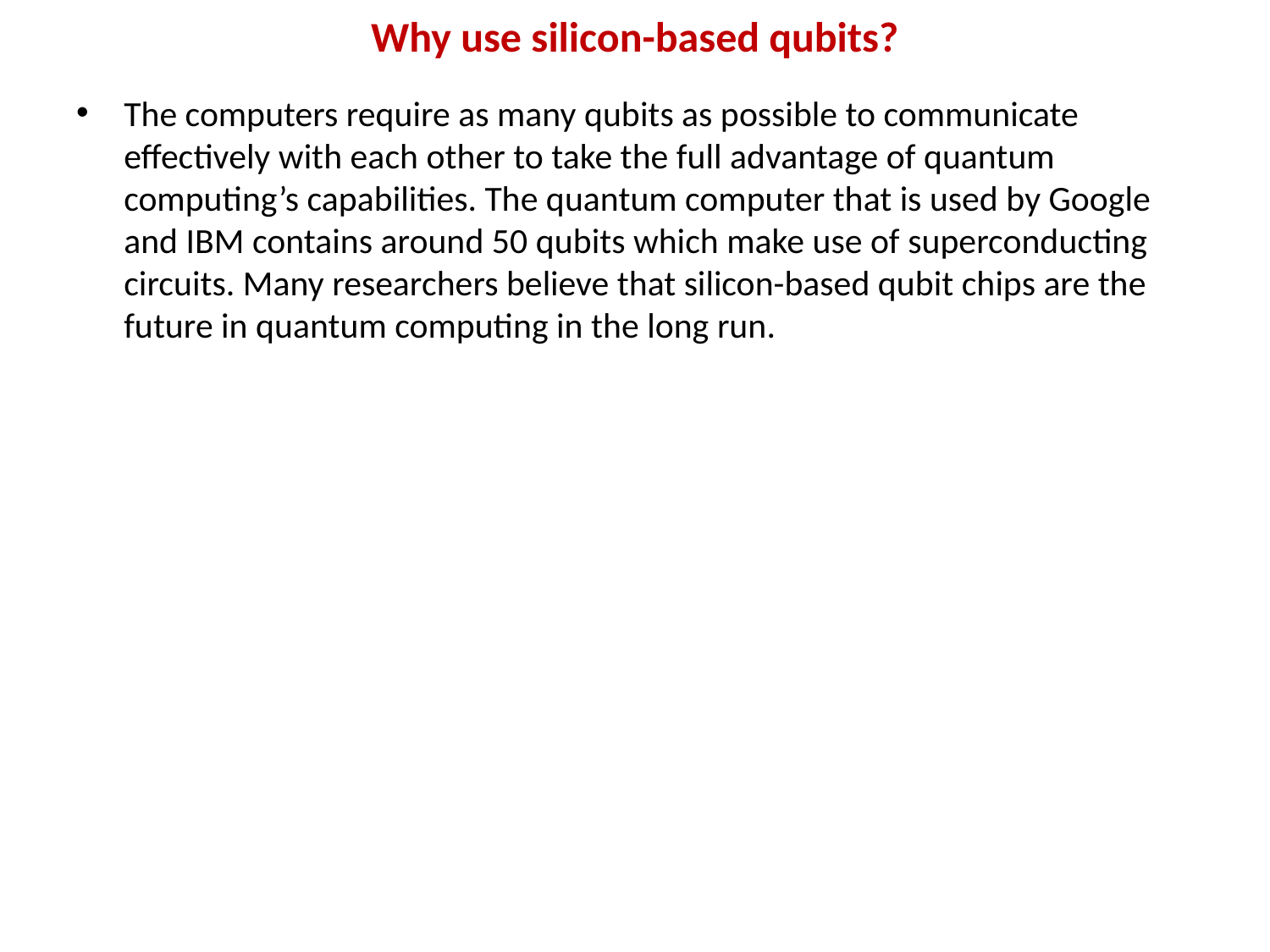

# Why use silicon-based qubits?
The computers require as many qubits as possible to communicate effectively with each other to take the full advantage of quantum computing’s capabilities. The quantum computer that is used by Google and IBM contains around 50 qubits which make use of superconducting circuits. Many researchers believe that silicon-based qubit chips are the future in quantum computing in the long run.